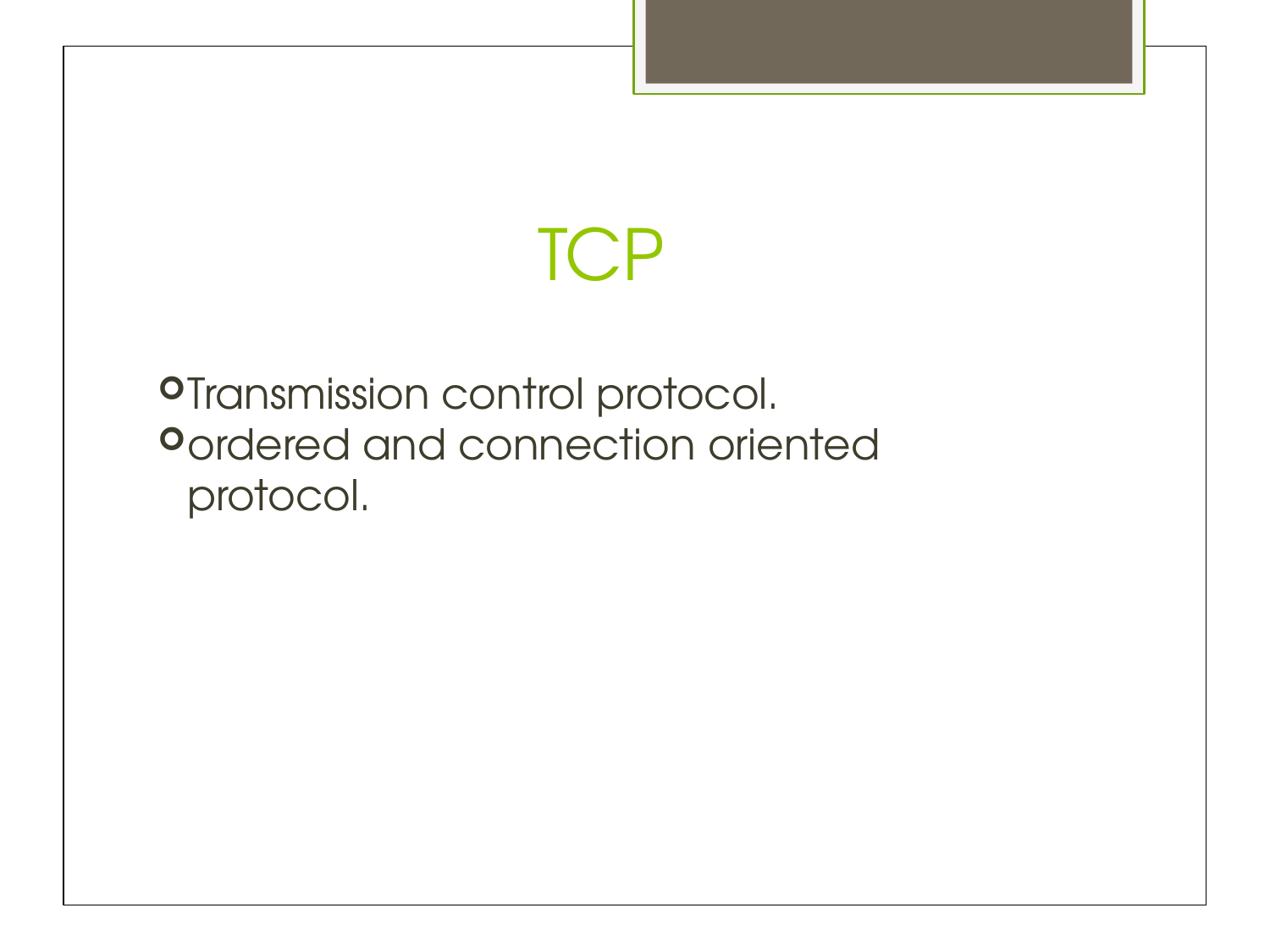

TCP

Transmission control protocol.
ordered and connection oriented protocol.